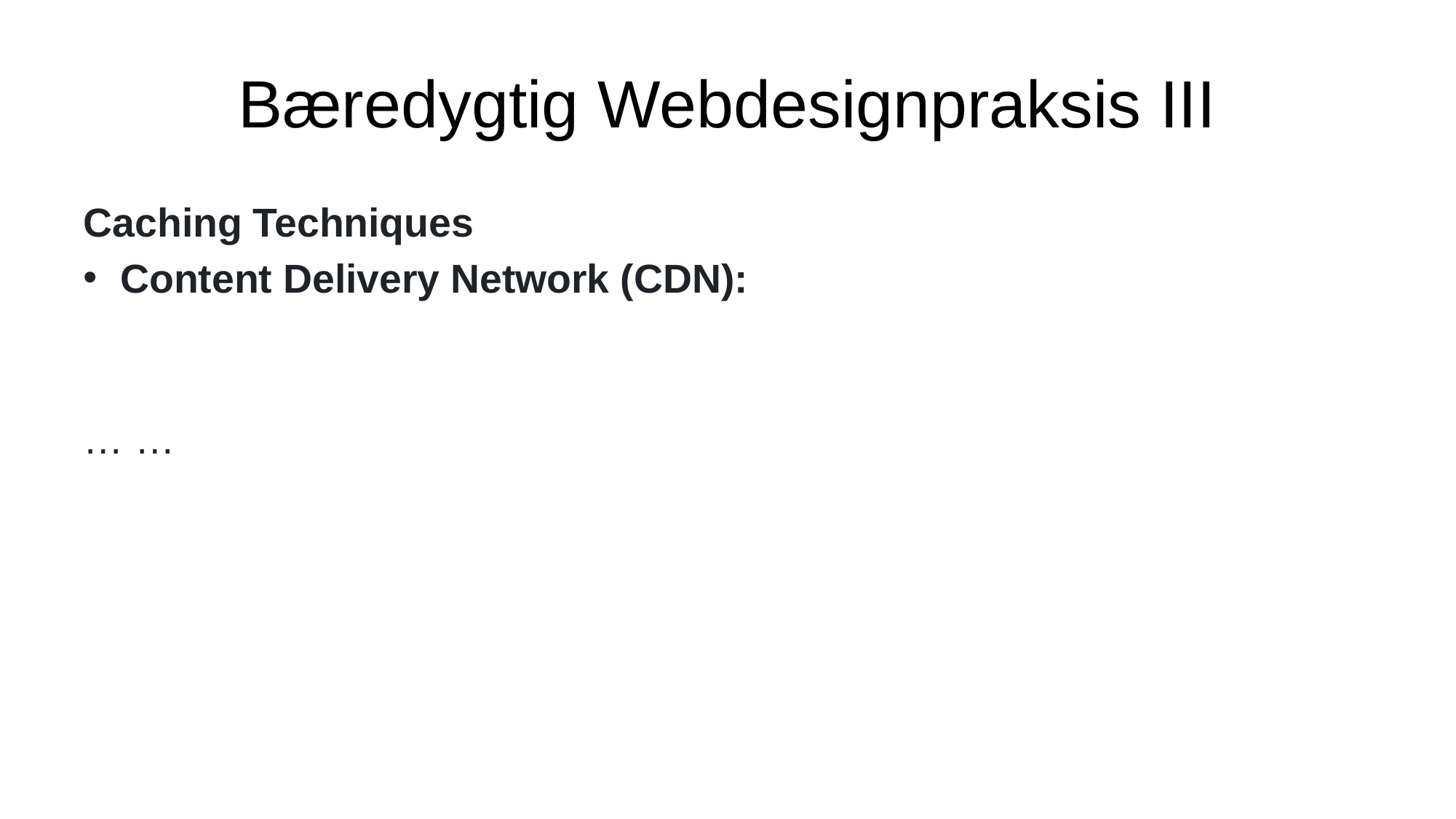

# Bæredygtig Webdesignpraksis III
Caching Techniques
Content Delivery Network (CDN):

… …